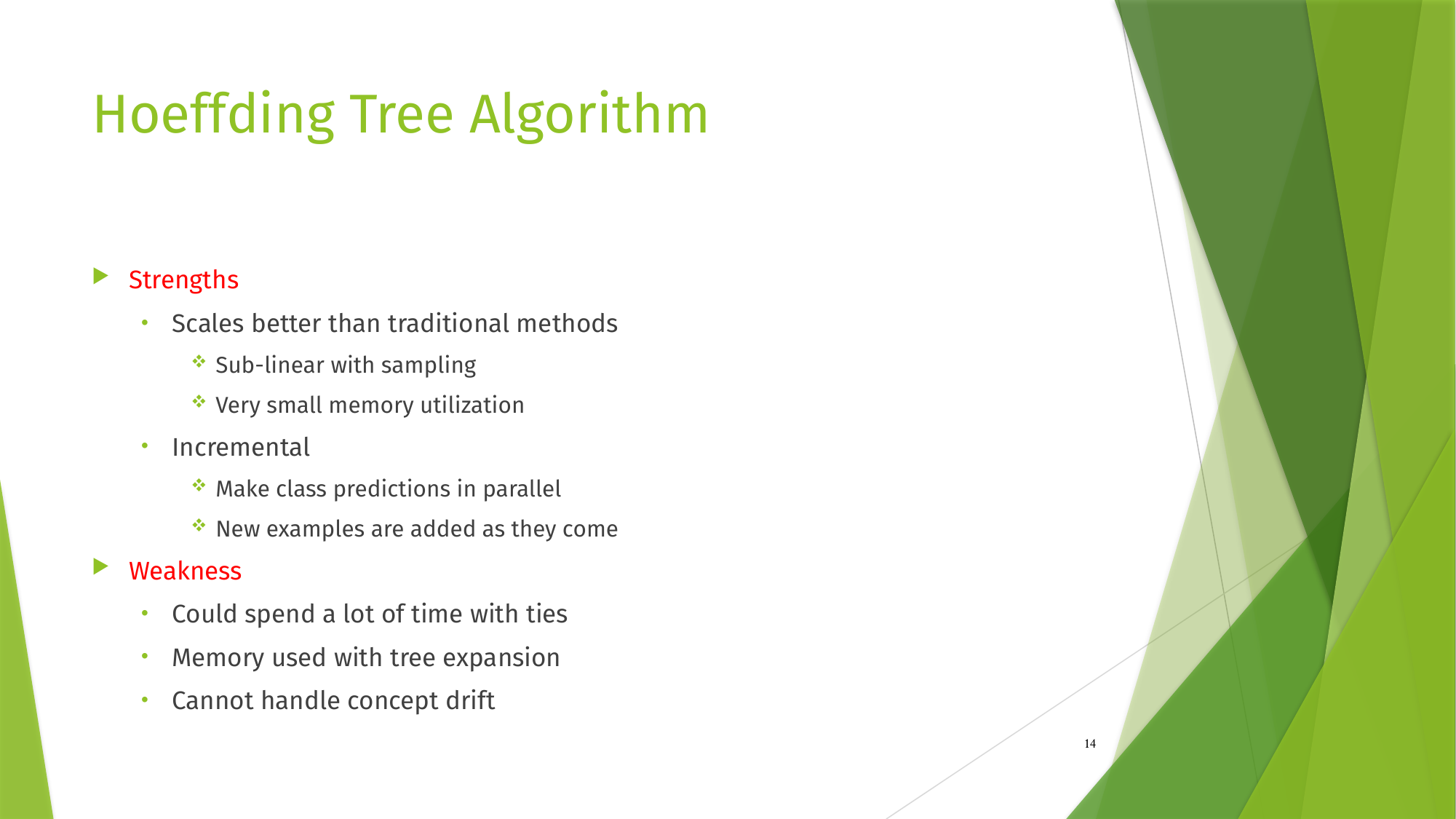

# Hoeffding Tree Algorithm
Strengths
Scales better than traditional methods
Sub-linear with sampling
Very small memory utilization
Incremental
Make class predictions in parallel
New examples are added as they come
Weakness
Could spend a lot of time with ties
Memory used with tree expansion
Cannot handle concept drift

14